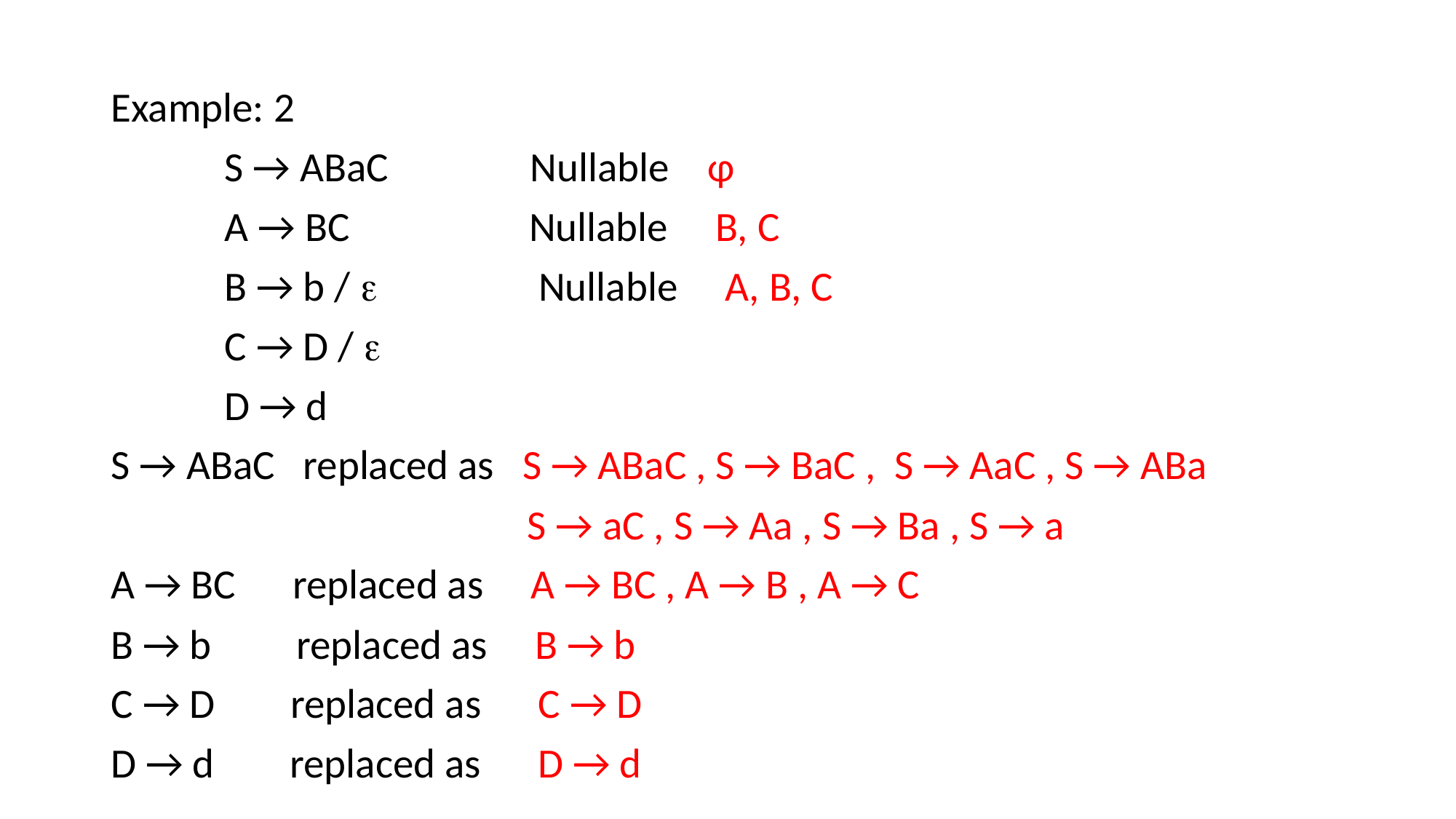

Example: 2
            S → ABaC               Nullable    φ
            A → BC                   Nullable     B, C
            B → b / ε              Nullable     A, B, C
            C → D / ε
            D → d
S → ABaC   replaced as   S → ABaC , S → BaC ,  S → AaC , S → ABa
                                            S → aC , S → Aa , S → Ba , S → a
A → BC      replaced as     A → BC , A → B , A → C
B → b         replaced as     B → b
C → D        replaced as      C → D
D → d        replaced as      D → d